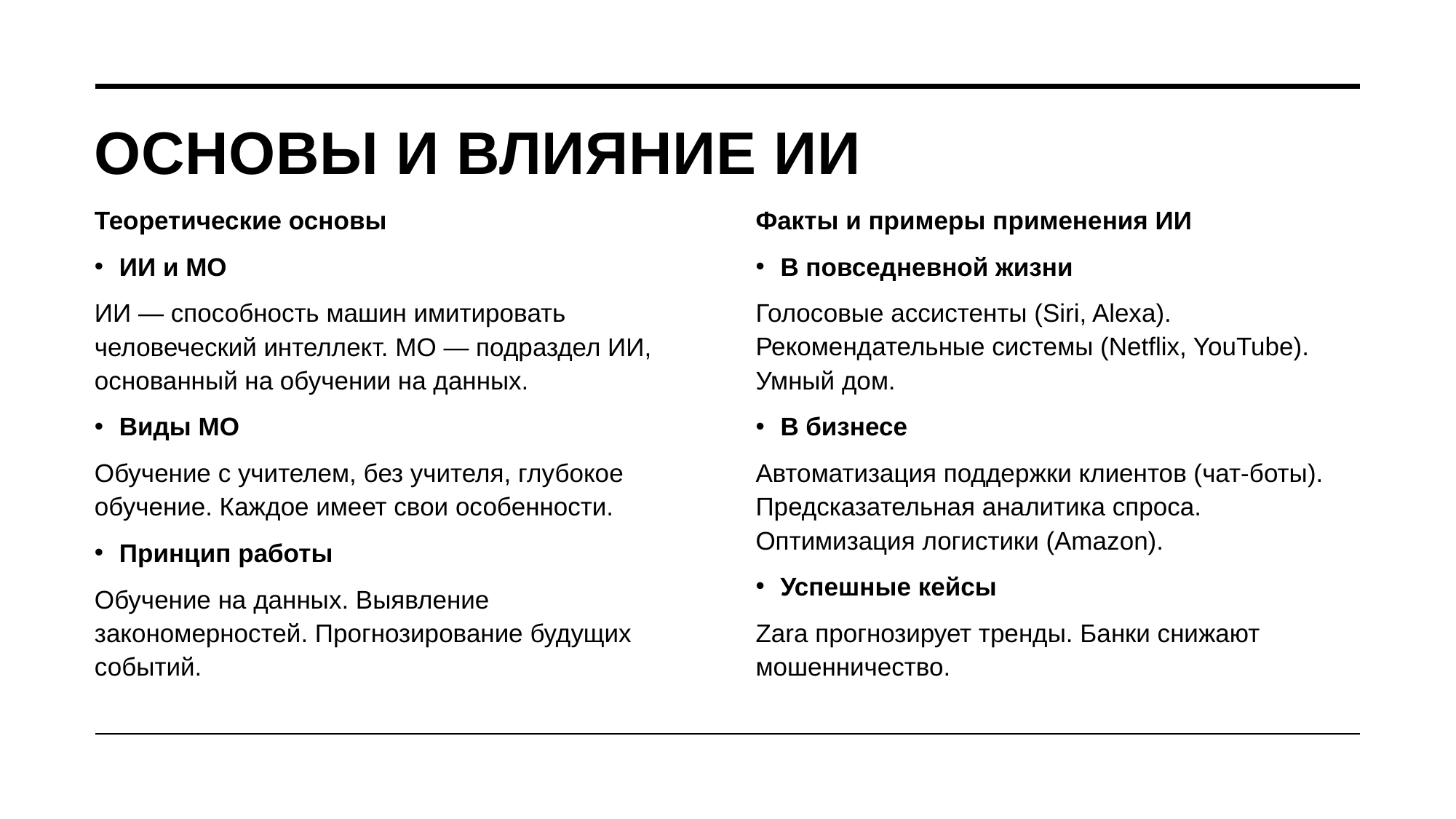

# Основы и влияние ИИ
Теоретические основы
ИИ и МО
ИИ — способность машин имитировать человеческий интеллект. МО — подраздел ИИ, основанный на обучении на данных.
Виды МО
Обучение с учителем, без учителя, глубокое обучение. Каждое имеет свои особенности.
Принцип работы
Обучение на данных. Выявление закономерностей. Прогнозирование будущих событий.

Факты и примеры применения ИИ
В повседневной жизни
Голосовые ассистенты (Siri, Alexa). Рекомендательные системы (Netflix, YouTube). Умный дом.
В бизнесе
Автоматизация поддержки клиентов (чат-боты). Предсказательная аналитика спроса. Оптимизация логистики (Amazon).
Успешные кейсы
Zara прогнозирует тренды. Банки снижают мошенничество.